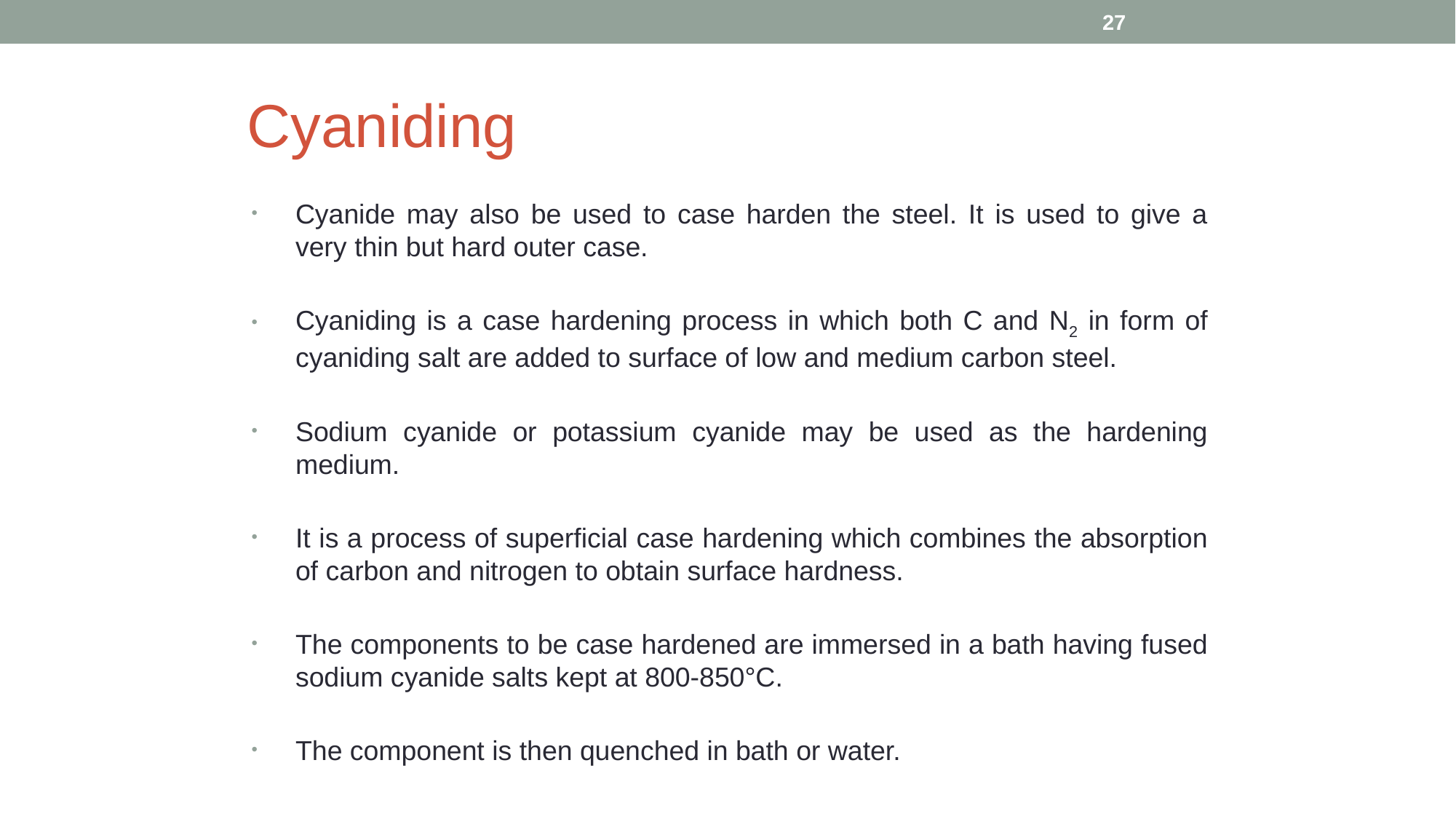

27
# Cyaniding
Cyanide may also be used to case harden the steel. It is used to give a very thin but hard outer case.

Cyaniding is a case hardening process in which both C and N2 in form of cyaniding salt are added to surface of low and medium carbon steel.

Sodium cyanide or potassium cyanide may be used as the hardening medium.

It is a process of superficial case hardening which combines the absorption of carbon and nitrogen to obtain surface hardness.

The components to be case hardened are immersed in a bath having fused sodium cyanide salts kept at 800-850°C.

The component is then quenched in bath or water.